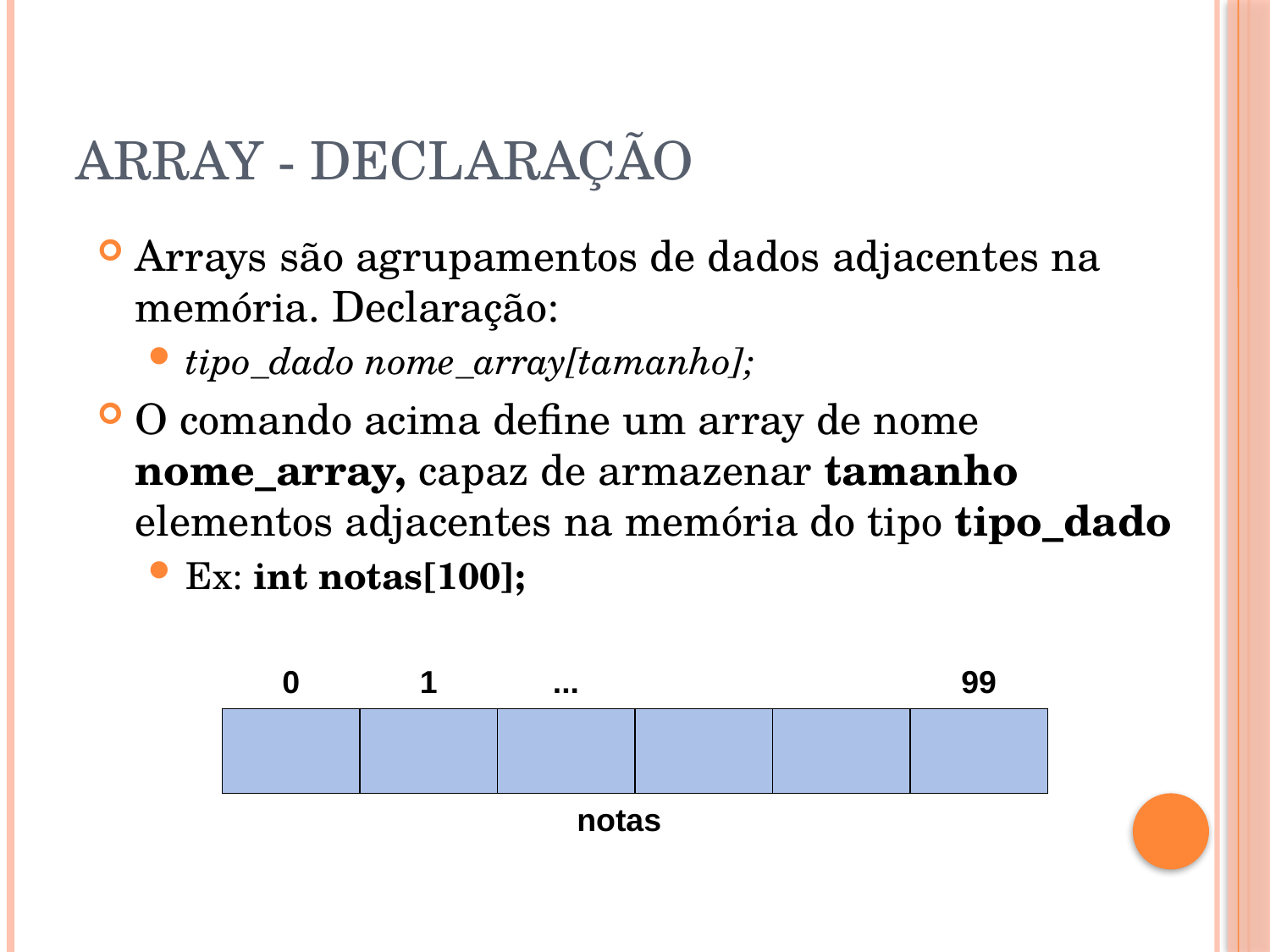

# Array - Declaração
Arrays são agrupamentos de dados adjacentes na memória. Declaração:
tipo_dado nome_array[tamanho];
O comando acima define um array de nome nome_array, capaz de armazenar tamanho elementos adjacentes na memória do tipo tipo_dado
Ex: int notas[100];
0

1

...

99

notas